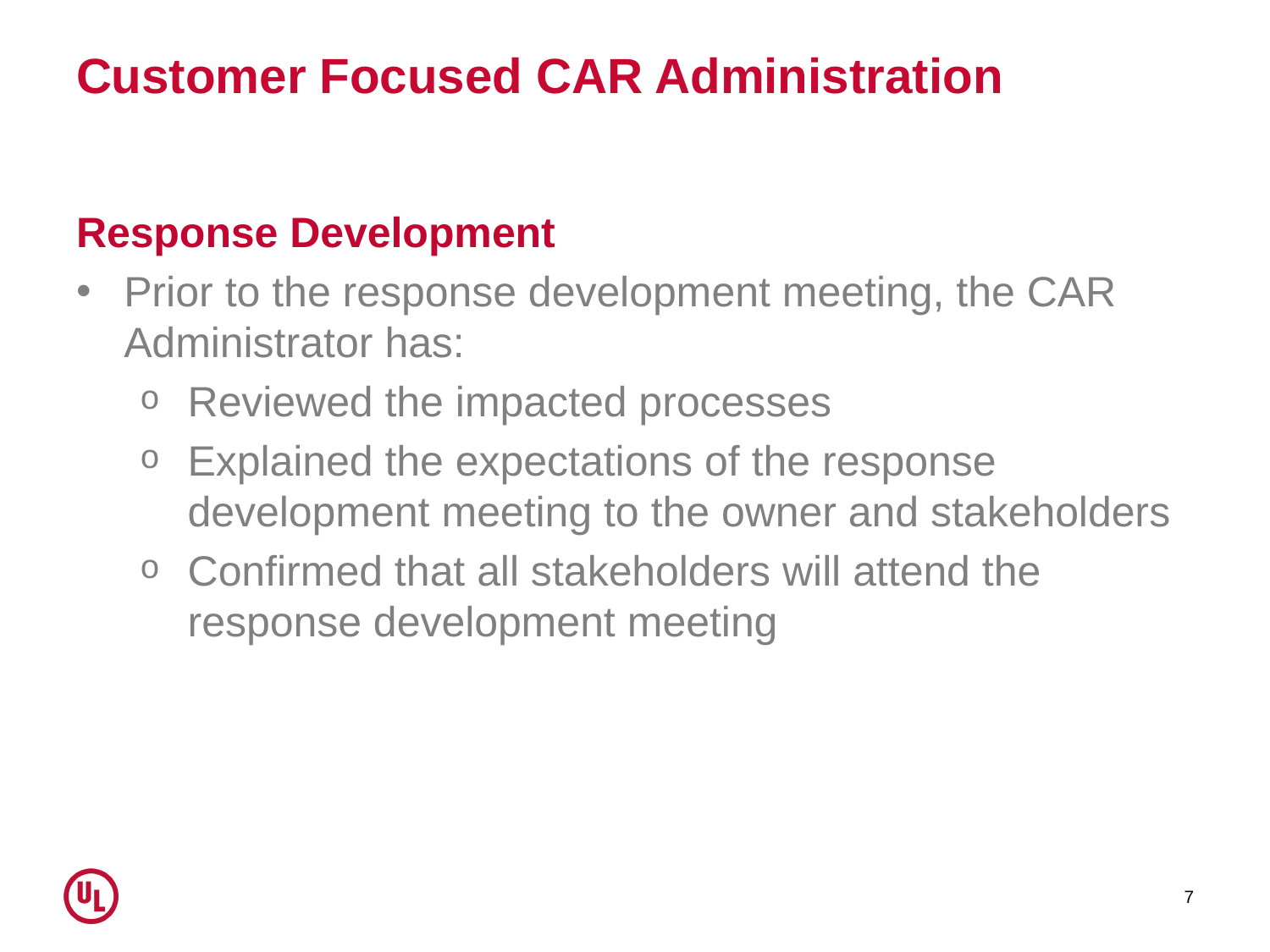

# Customer Focused CAR Administration
Response Development
Prior to the response development meeting, the CAR Administrator has:
Reviewed the impacted processes
Explained the expectations of the response development meeting to the owner and stakeholders
Confirmed that all stakeholders will attend the response development meeting
7